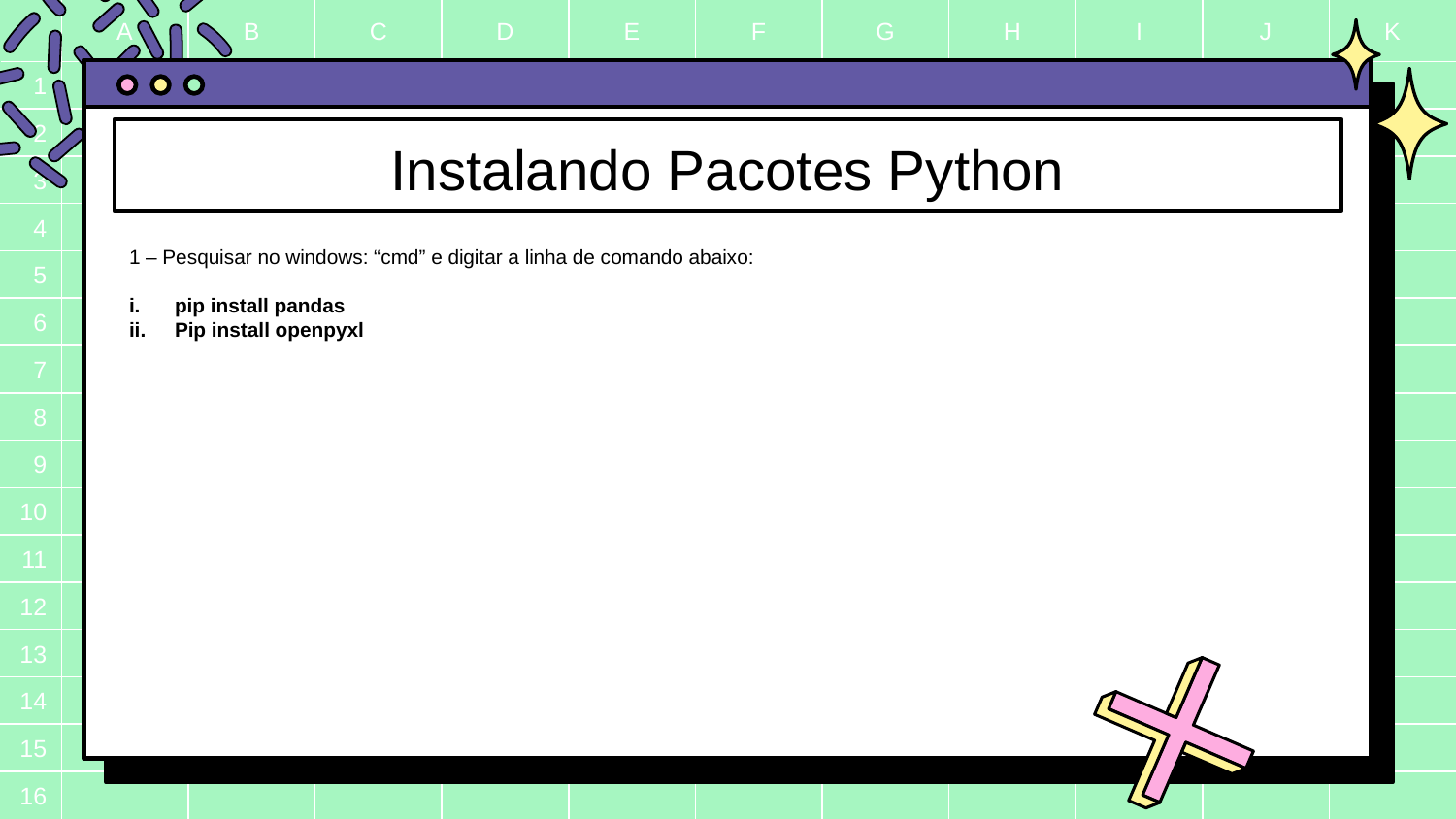

# Instalando Pacotes Python
1 – Pesquisar no windows: “cmd” e digitar a linha de comando abaixo:

pip install pandas
Pip install openpyxl